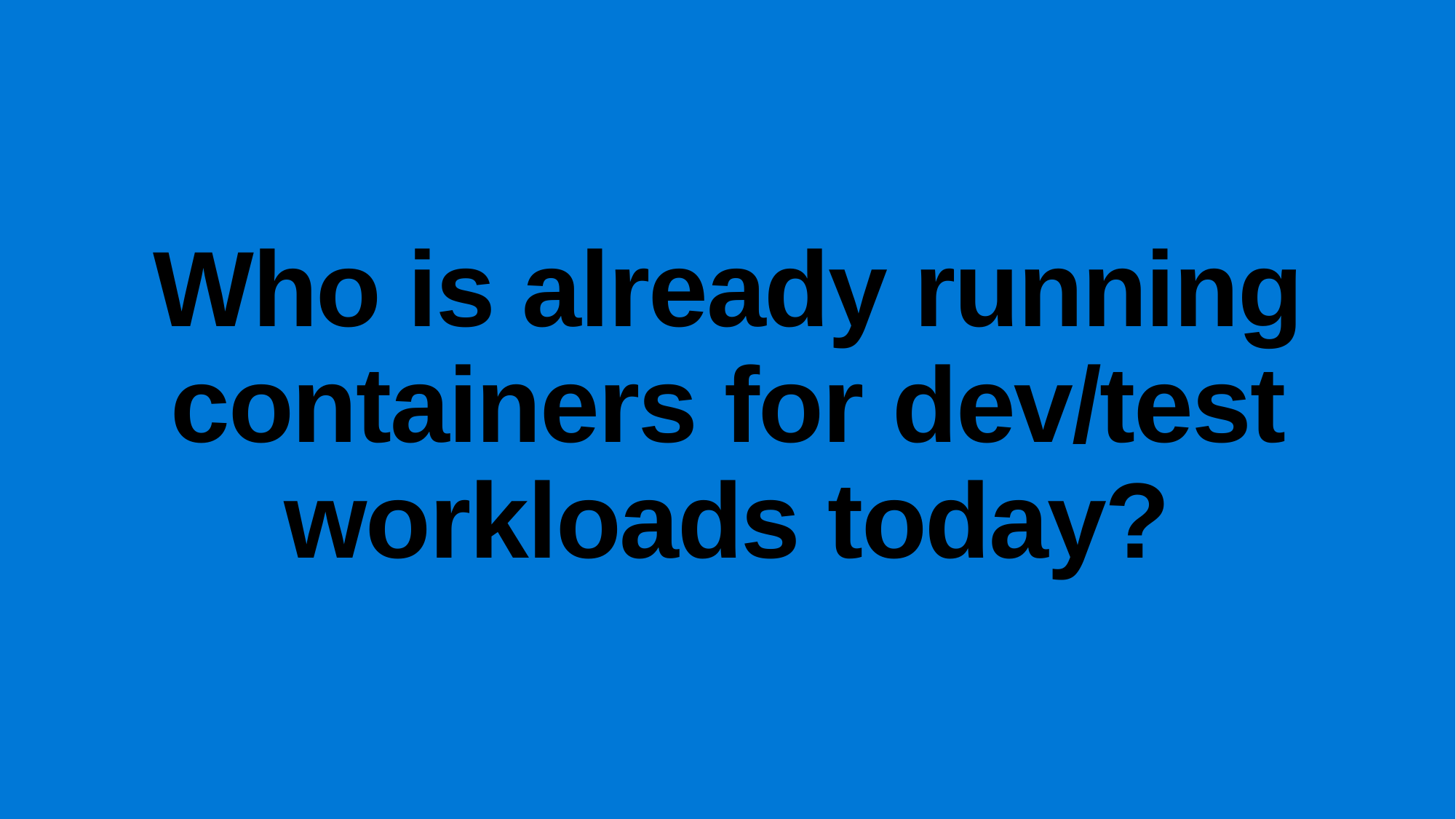

# Who is already running containers for dev/test workloads today?